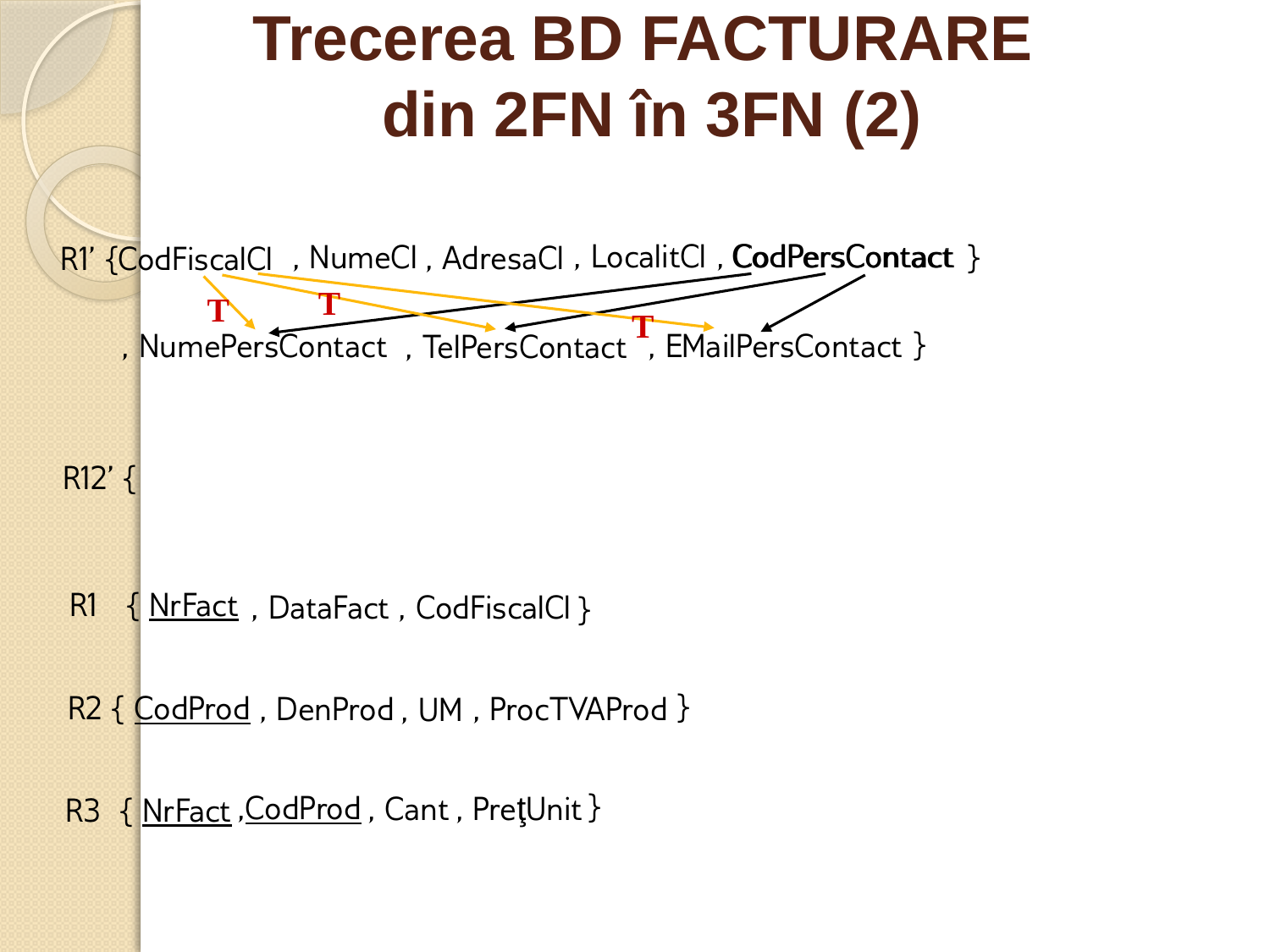

# Trecerea BD FACTURARE din 2FN în 3FN (2)
, LocalitCl
, CodPersContact
CodPersContact
, NumeCl
}
, AdresaCl
R1’ {CodFiscalCl
T
T
T
}
, EMailPersContact
, NumePersContact
, TelPersContact
R12’ {
R1   { NrFact
, DataFact
, CodFiscalCl
}
}
R2 { CodProd
, DenProd
, ProcTVAProd
, UM
}
,CodProd
, Cant
, PreţUnit
R3  { NrFact